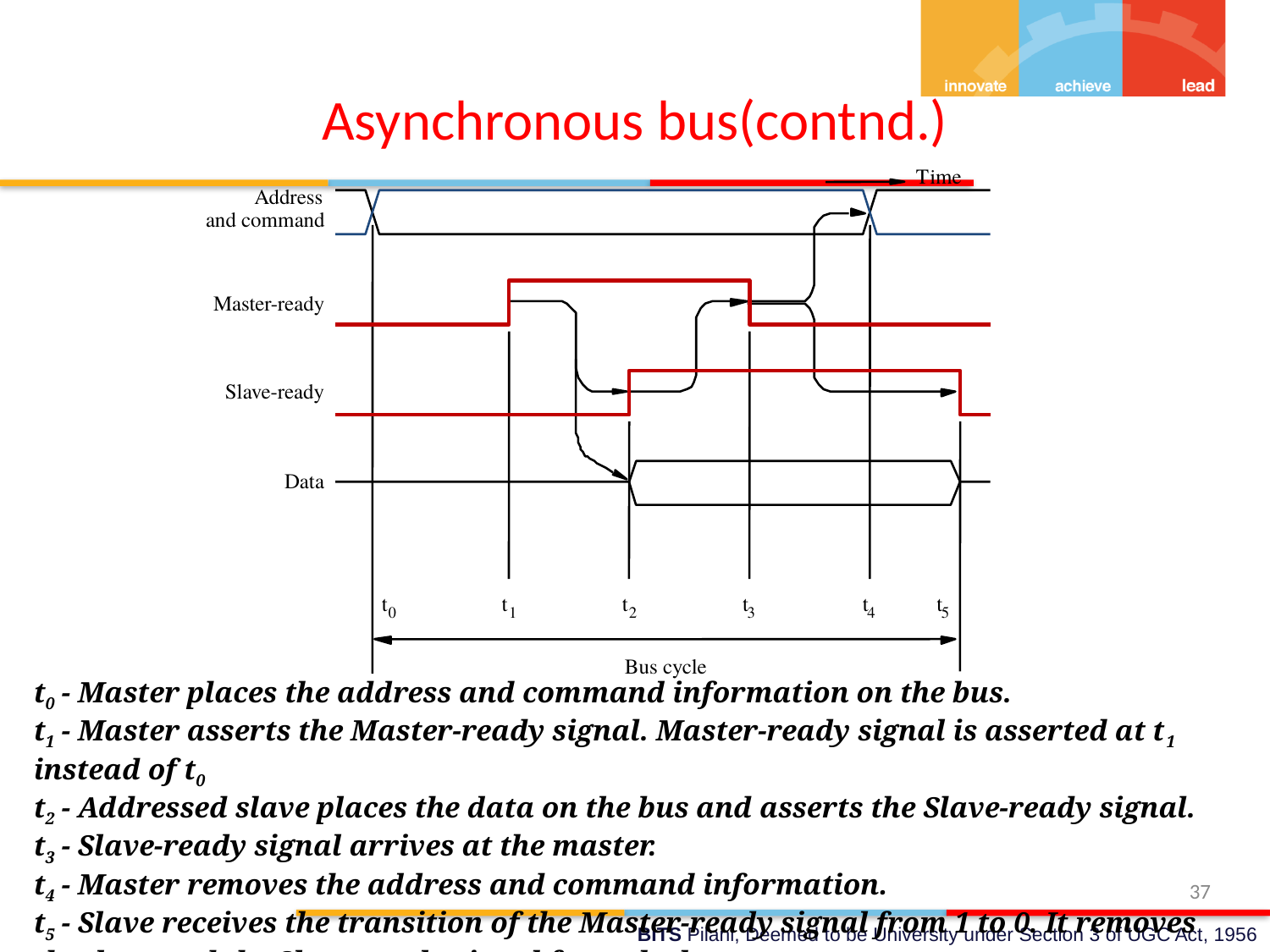

# Asynchronous bus(contnd.)
T
ime

Address

and command

Master-ready

Slave-ready

Data

t
t
t
t
t
t
0
1
2
3
4
5

Bus cycle
t0 - Master places the address and command information on the bus.
t1 - Master asserts the Master-ready signal. Master-ready signal is asserted at t1 instead of t0
t2 - Addressed slave places the data on the bus and asserts the Slave-ready signal.
t3 - Slave-ready signal arrives at the master.
t4 - Master removes the address and command information.
t5 - Slave receives the transition of the Master-ready signal from 1 to 0. It removes the data and the Slave-ready signal from the bus.
37